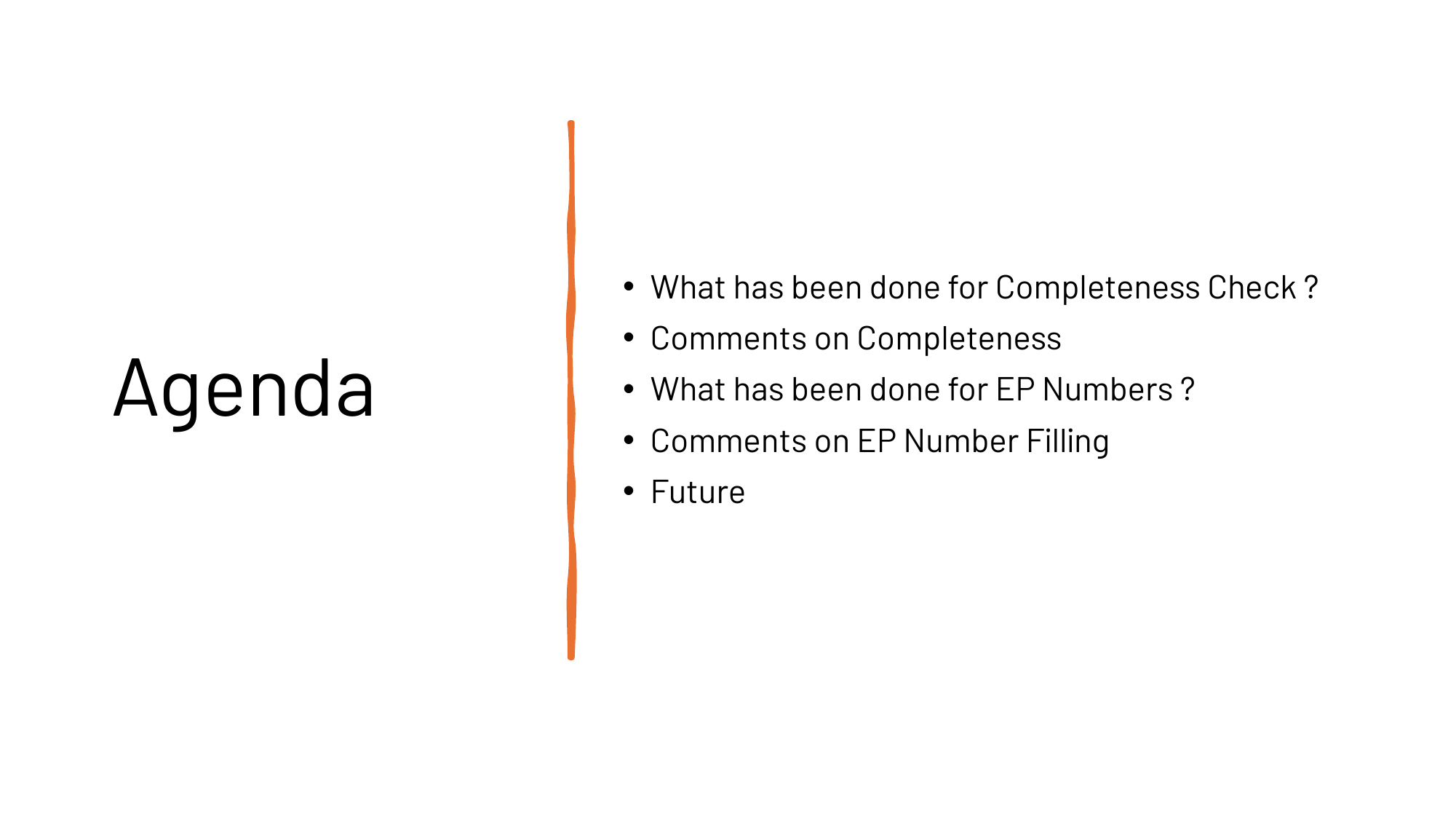

# Agenda
What has been done for Completeness Check ?
Comments on Completeness
What has been done for EP Numbers ?
Comments on EP Number Filling
Future